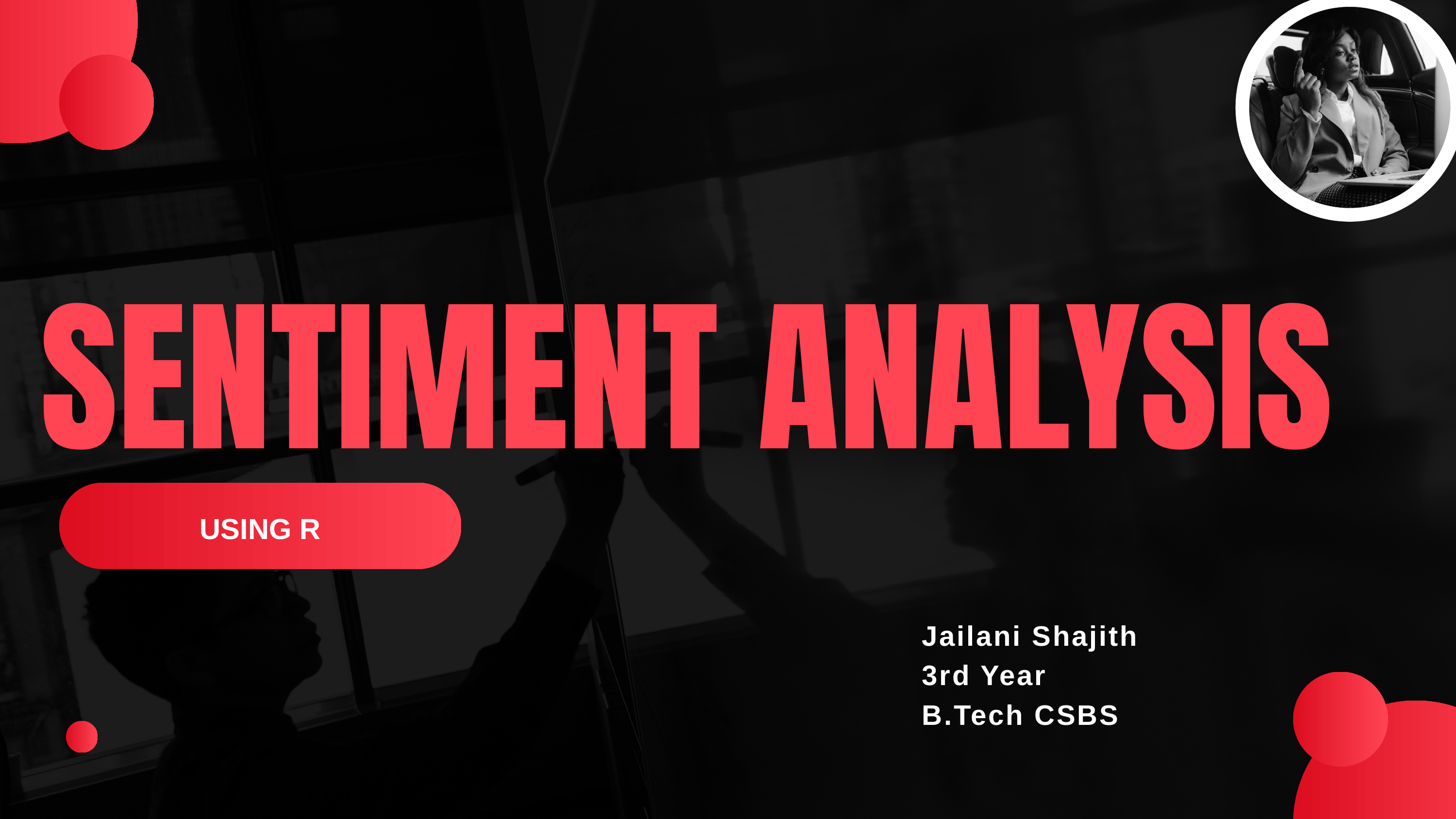

SENTIMENT ANALYSIS

USING R
Jailani Shajith
3rd Year
B.Tech CSBS